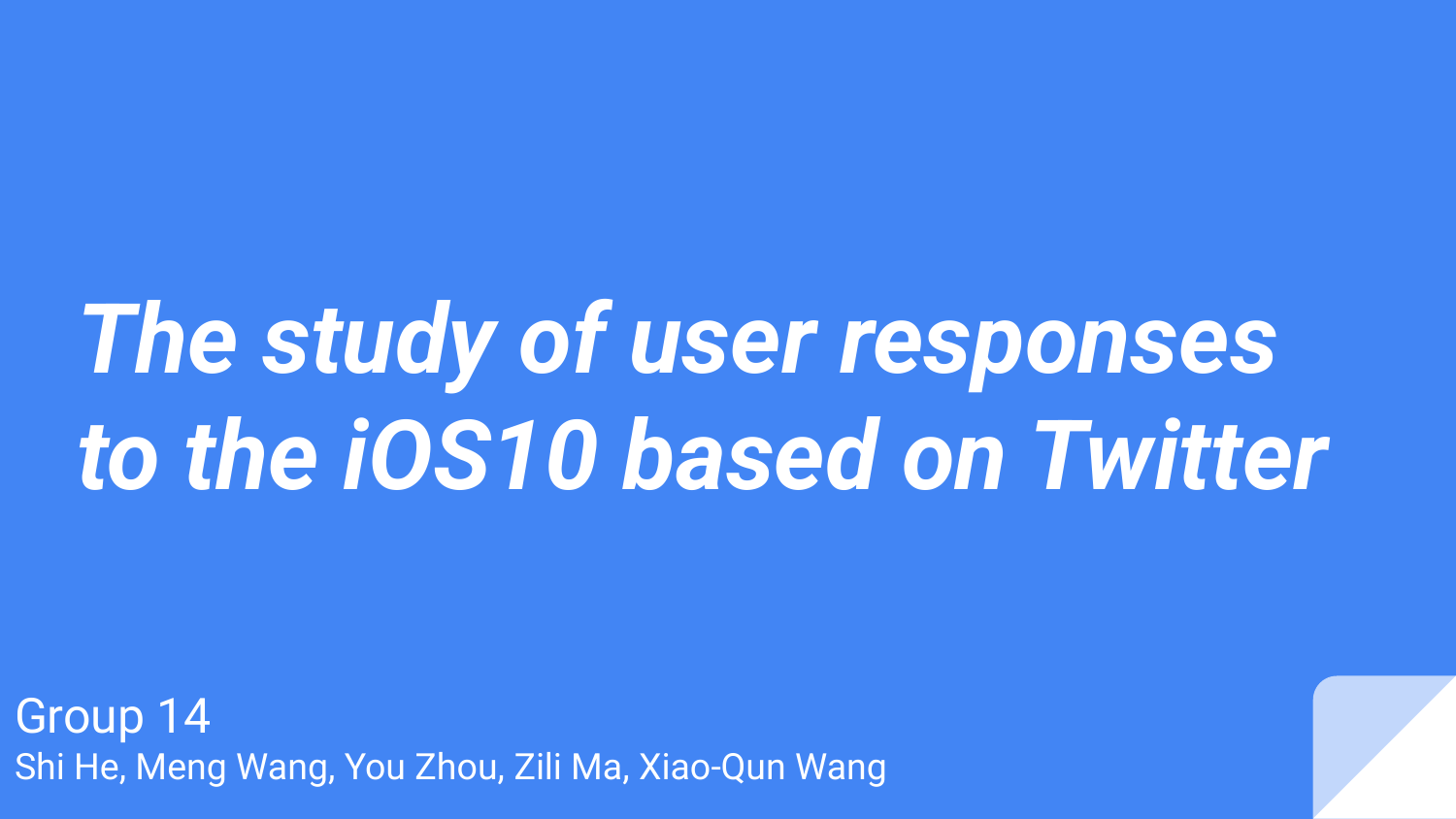

# The study of user responses to the iOS10 based on Twitter
Group 14
Shi He, Meng Wang, You Zhou, Zili Ma, Xiao-Qun Wang